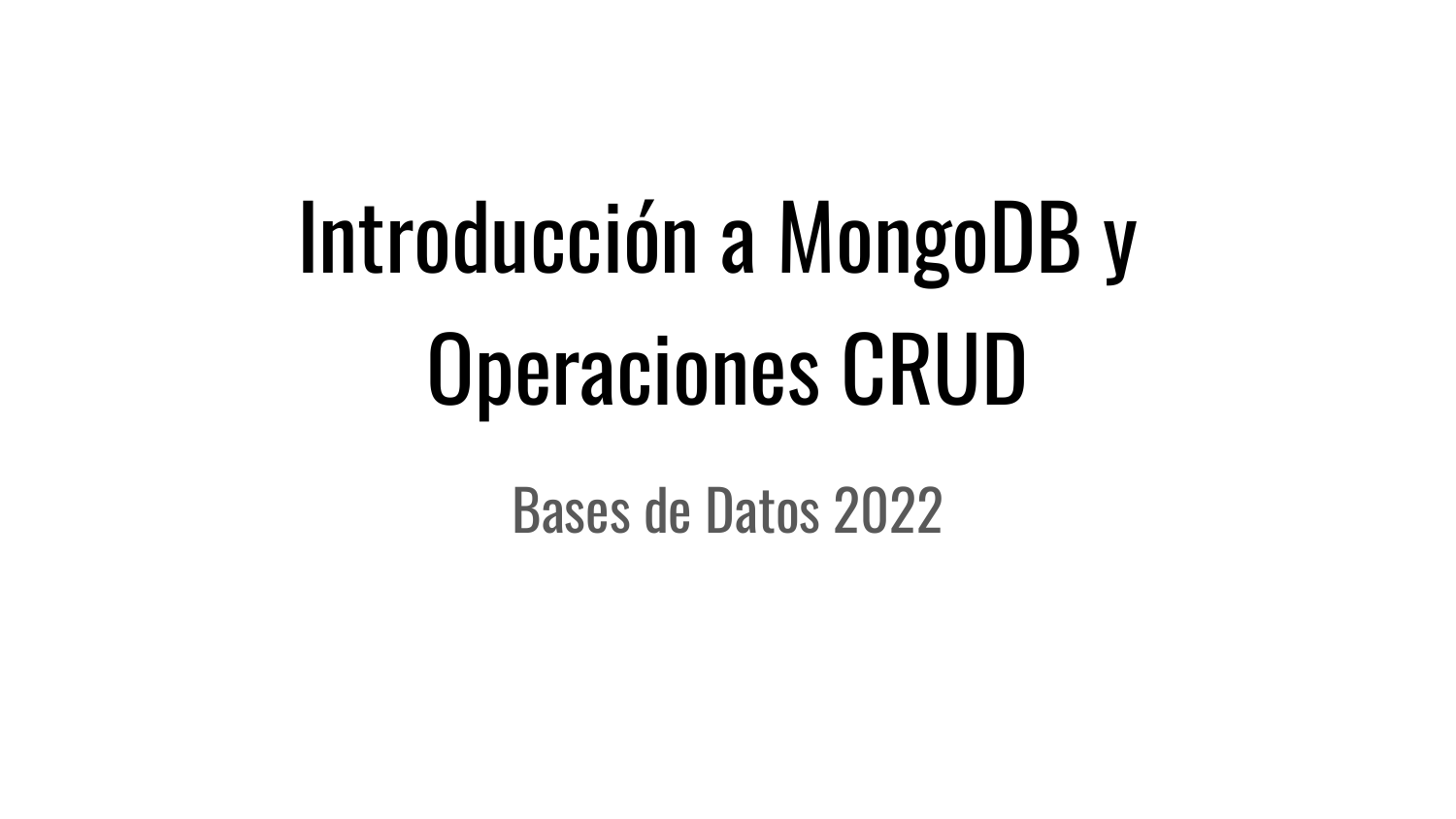

# Introducción a MongoDB y
Operaciones CRUD
Bases de Datos 2022